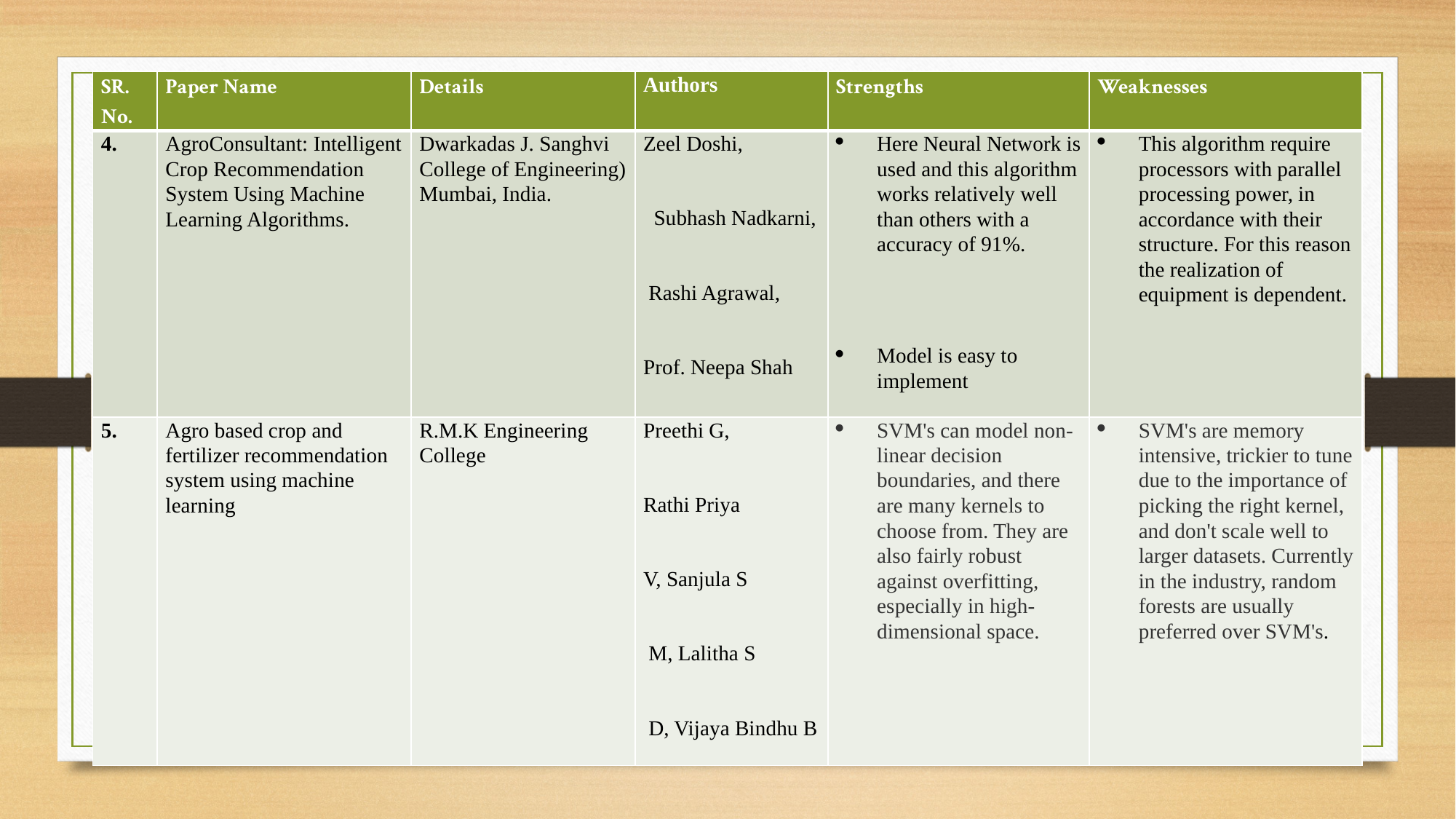

| SR. No. | Paper Name | Details | Authors | Strengths | Weaknesses |
| --- | --- | --- | --- | --- | --- |
| 4. | AgroConsultant: Intelligent Crop Recommendation System Using Machine Learning Algorithms. | Dwarkadas J. Sanghvi College of Engineering) Mumbai, India. | Zeel Doshi,   Subhash Nadkarni,   Rashi Agrawal,   Prof. Neepa Shah | Here Neural Network is used and this algorithm works relatively well than others with a accuracy of 91%.     Model is easy to implement | This algorithm require processors with parallel processing power, in accordance with their structure. For this reason the realization of equipment is dependent. |
| 5. | Agro based crop and fertilizer recommendation system using machine learning | R.M.K Engineering College | Preethi G,   Rathi Priya   V, Sanjula S   M, Lalitha S   D, Vijaya Bindhu B | SVM's can model non-linear decision boundaries, and there are many kernels to choose from. They are also fairly robust against overfitting, especially in high-dimensional space. | SVM's are memory intensive, trickier to tune due to the importance of picking the right kernel, and don't scale well to larger datasets. Currently in the industry, random forests are usually preferred over SVM's. |
#

10